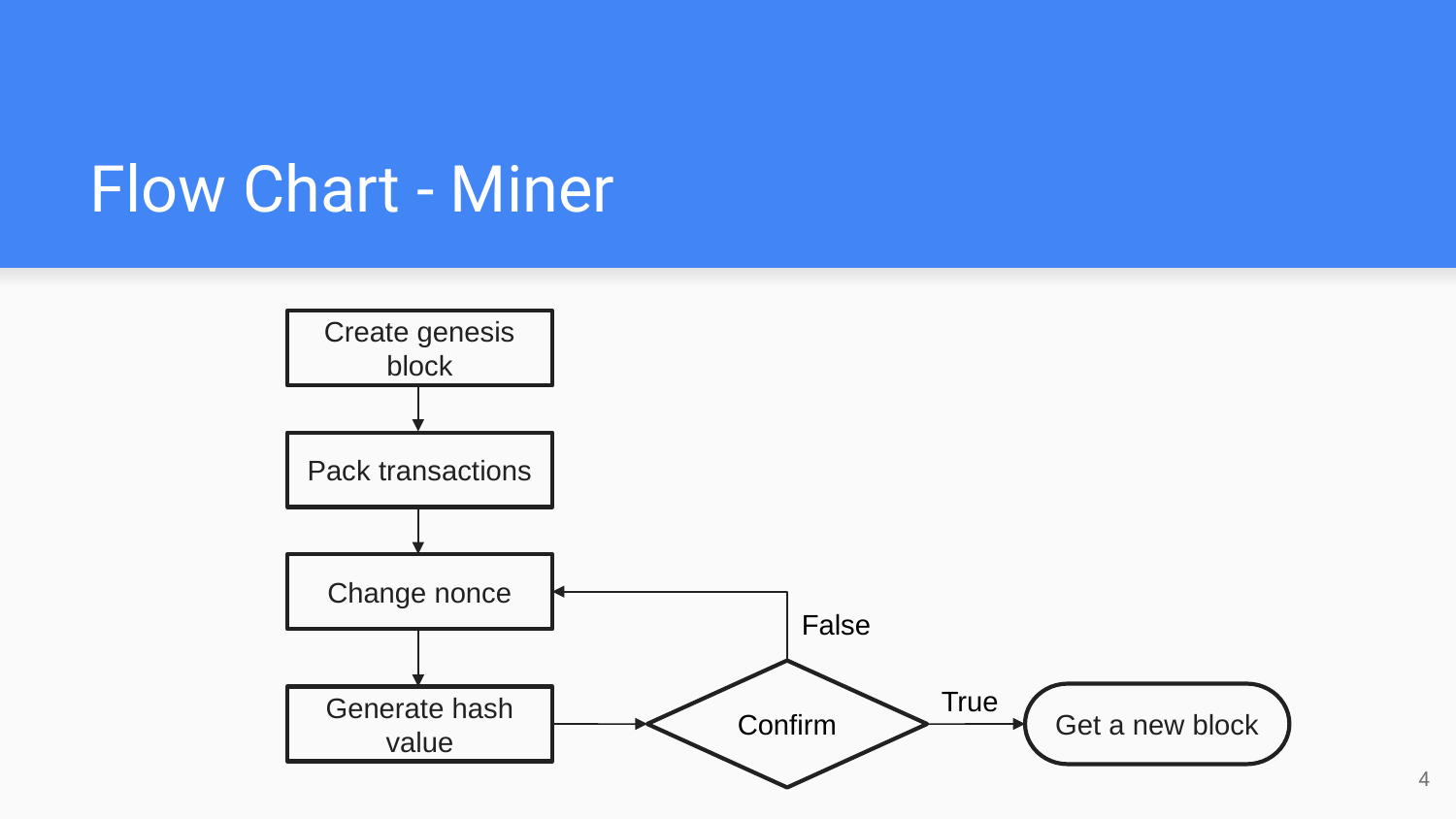

# Flow Chart - Miner
Create genesis block
Pack transactions
Change nonce
False
Confirm
True
Get a new block
Generate hash value
4